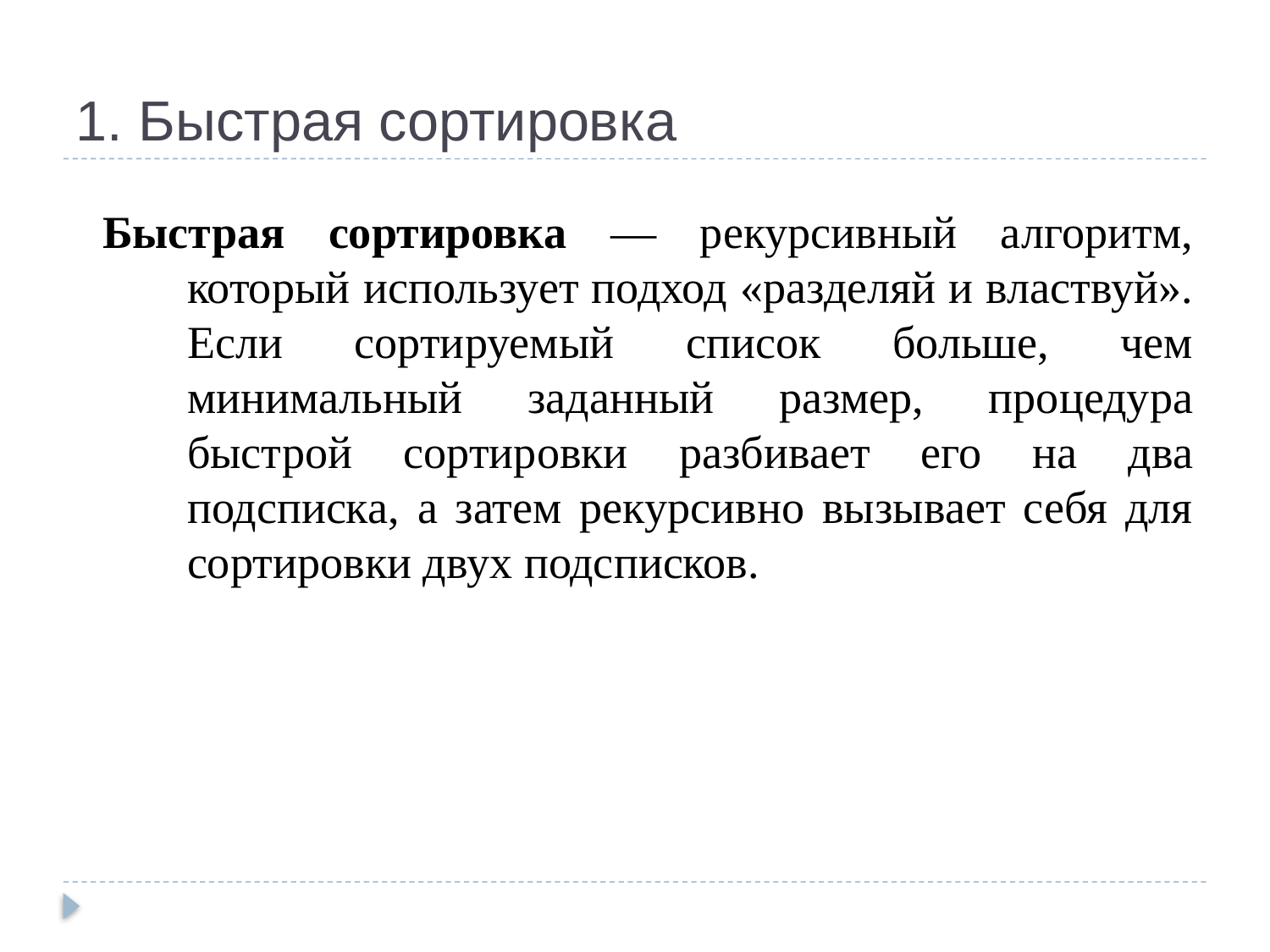

# 1. Быстрая сортировка
Быстрая сортировка — рекурсивный алгоритм, который использует подход «разделяй и властвуй». Если сортируемый список больше, чем минимальный заданный размер, процедура быстрой сортировки разбивает его на два подсписка, а затем рекурсивно вызывает себя для сортировки двух подсписков.